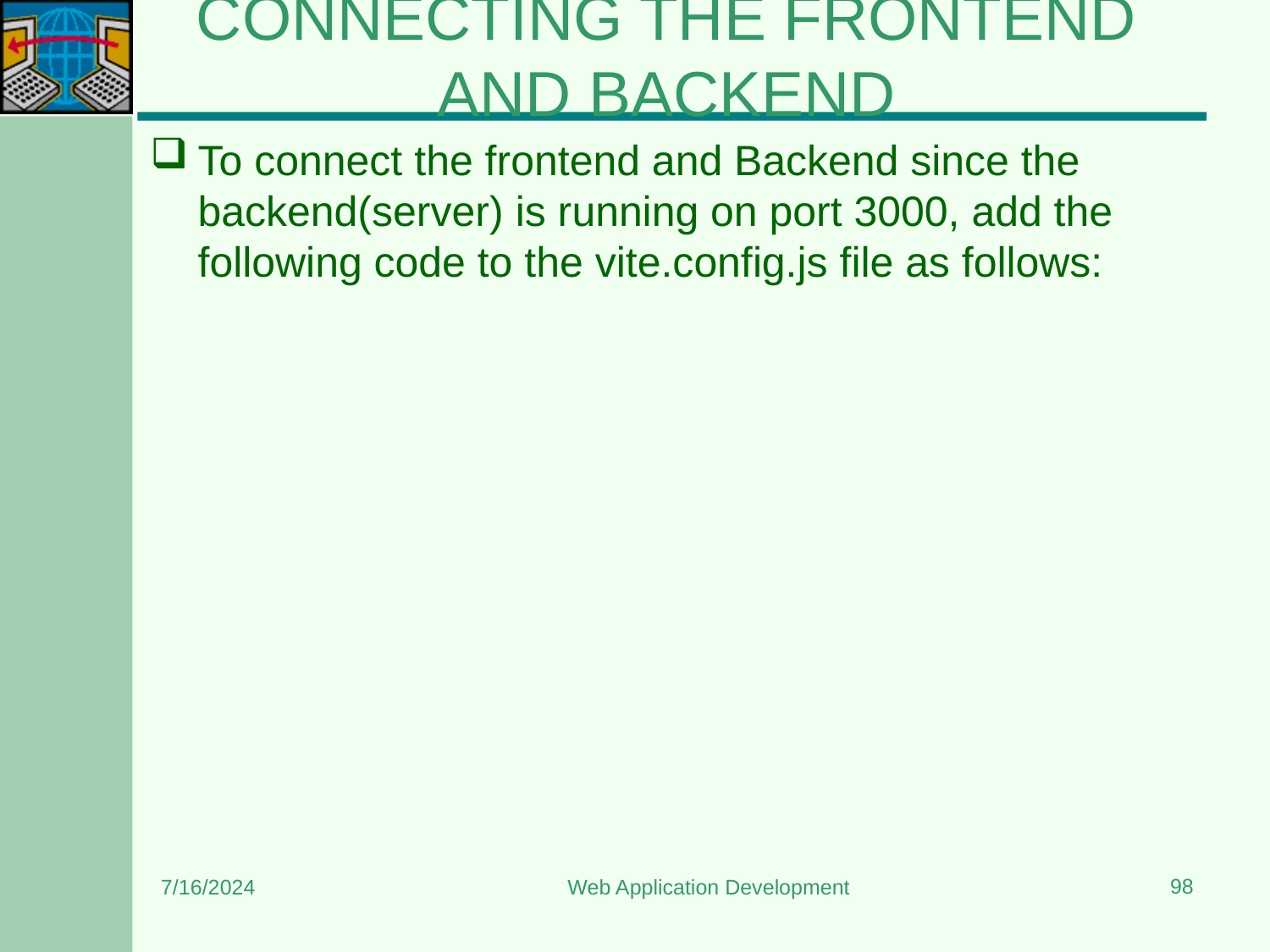

# CONNECTING THE FRONTEND AND BACKEND
To connect the frontend and Backend since the backend(server) is running on port 3000, add the following code to the vite.config.js file as follows:

98
7/16/2024
Web Application Development